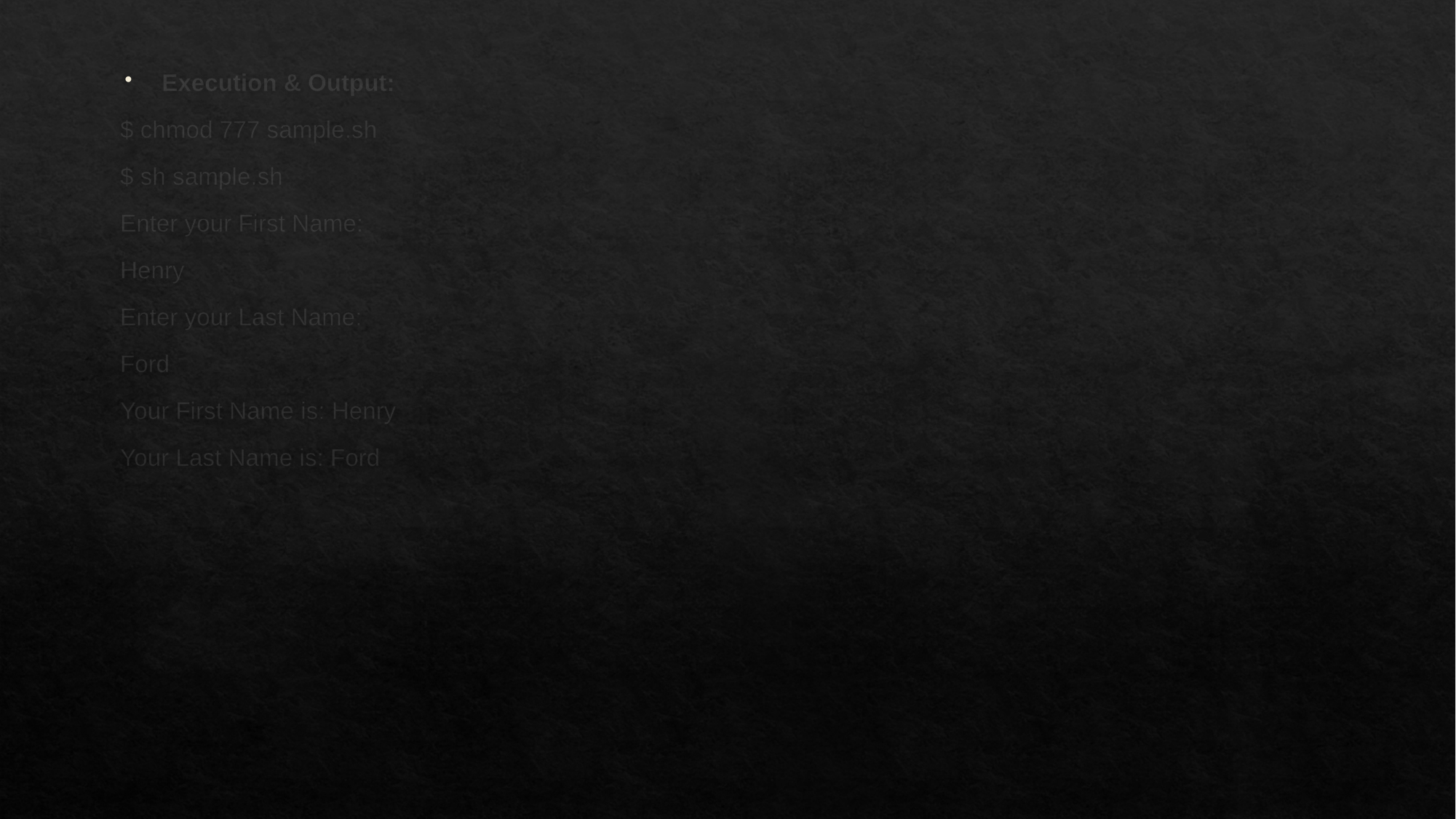

Execution & Output:
$ chmod 777 sample.sh
$ sh sample.sh
Enter your First Name:
Henry
Enter your Last Name:
Ford
Your First Name is: Henry
Your Last Name is: Ford